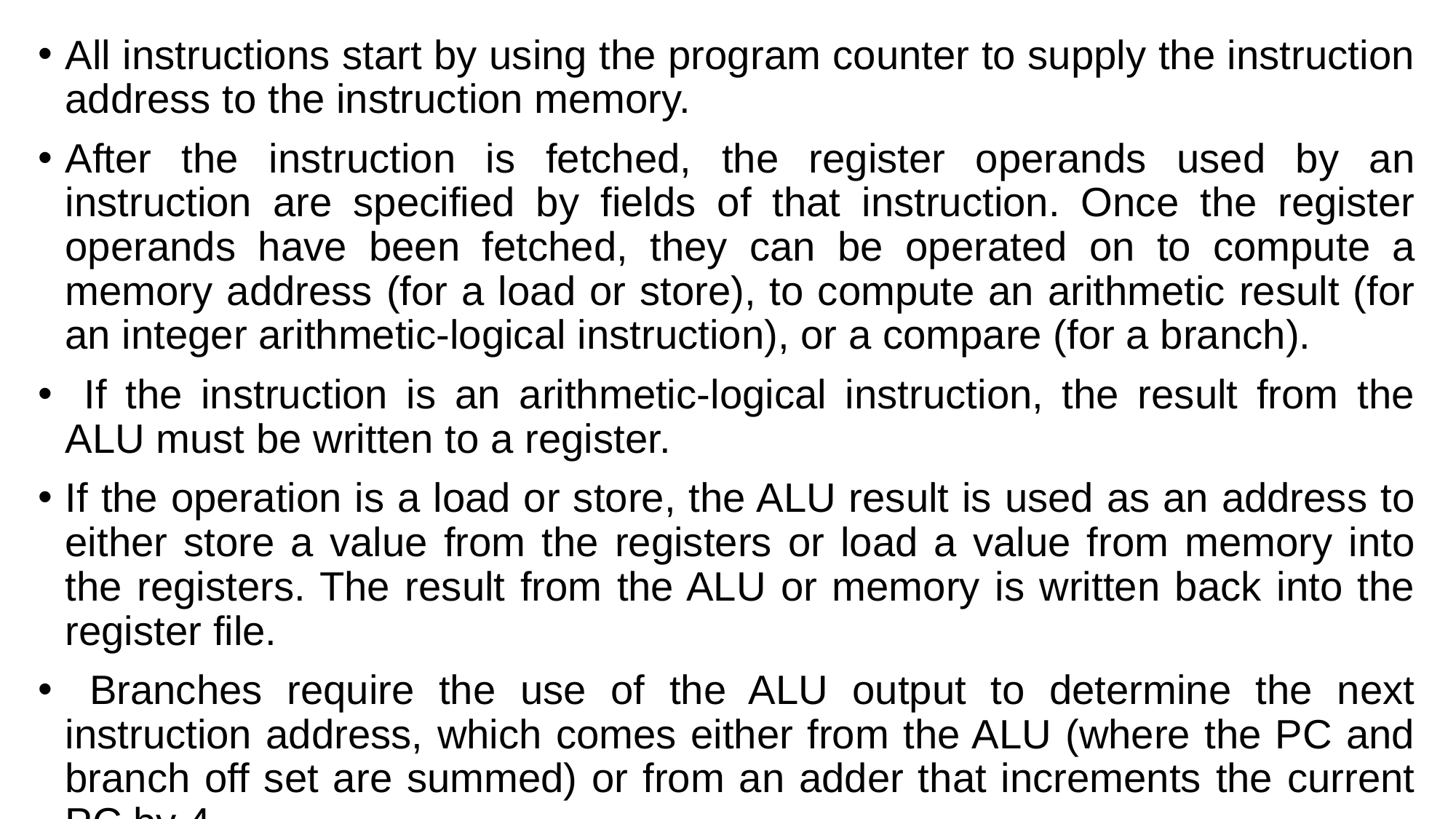

All instructions start by using the program counter to supply the instruction address to the instruction memory.
After the instruction is fetched, the register operands used by an instruction are specified by fields of that instruction. Once the register operands have been fetched, they can be operated on to compute a memory address (for a load or store), to compute an arithmetic result (for an integer arithmetic-logical instruction), or a compare (for a branch).
 If the instruction is an arithmetic-logical instruction, the result from the ALU must be written to a register.
If the operation is a load or store, the ALU result is used as an address to either store a value from the registers or load a value from memory into the registers. The result from the ALU or memory is written back into the register file.
 Branches require the use of the ALU output to determine the next instruction address, which comes either from the ALU (where the PC and branch off set are summed) or from an adder that increments the current PC by 4.